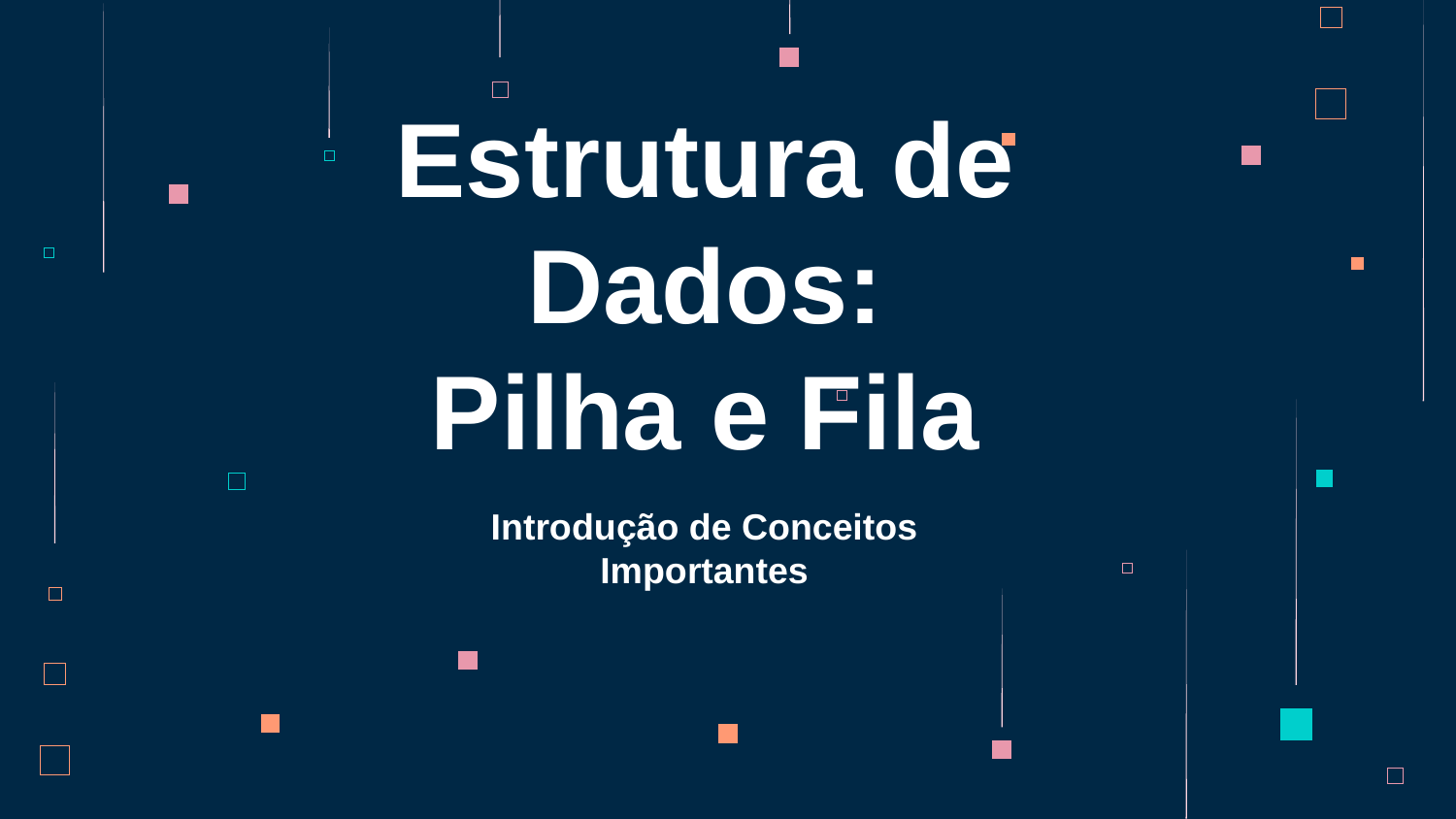

# Estrutura de Dados: Pilha e Fila

Introdução de Conceitos Importantes